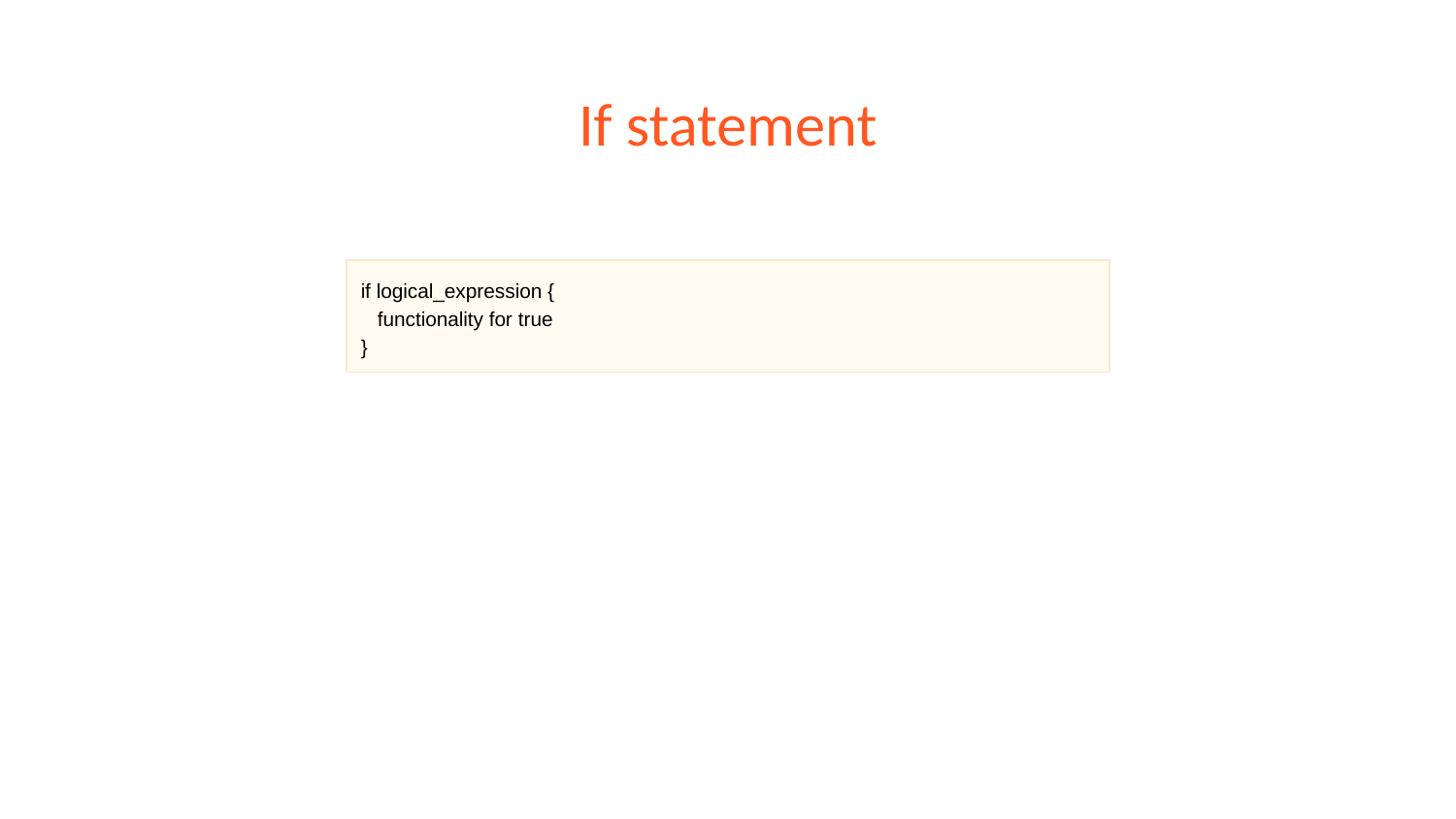

# If statement

if logical_expression {
   functionality for true
}